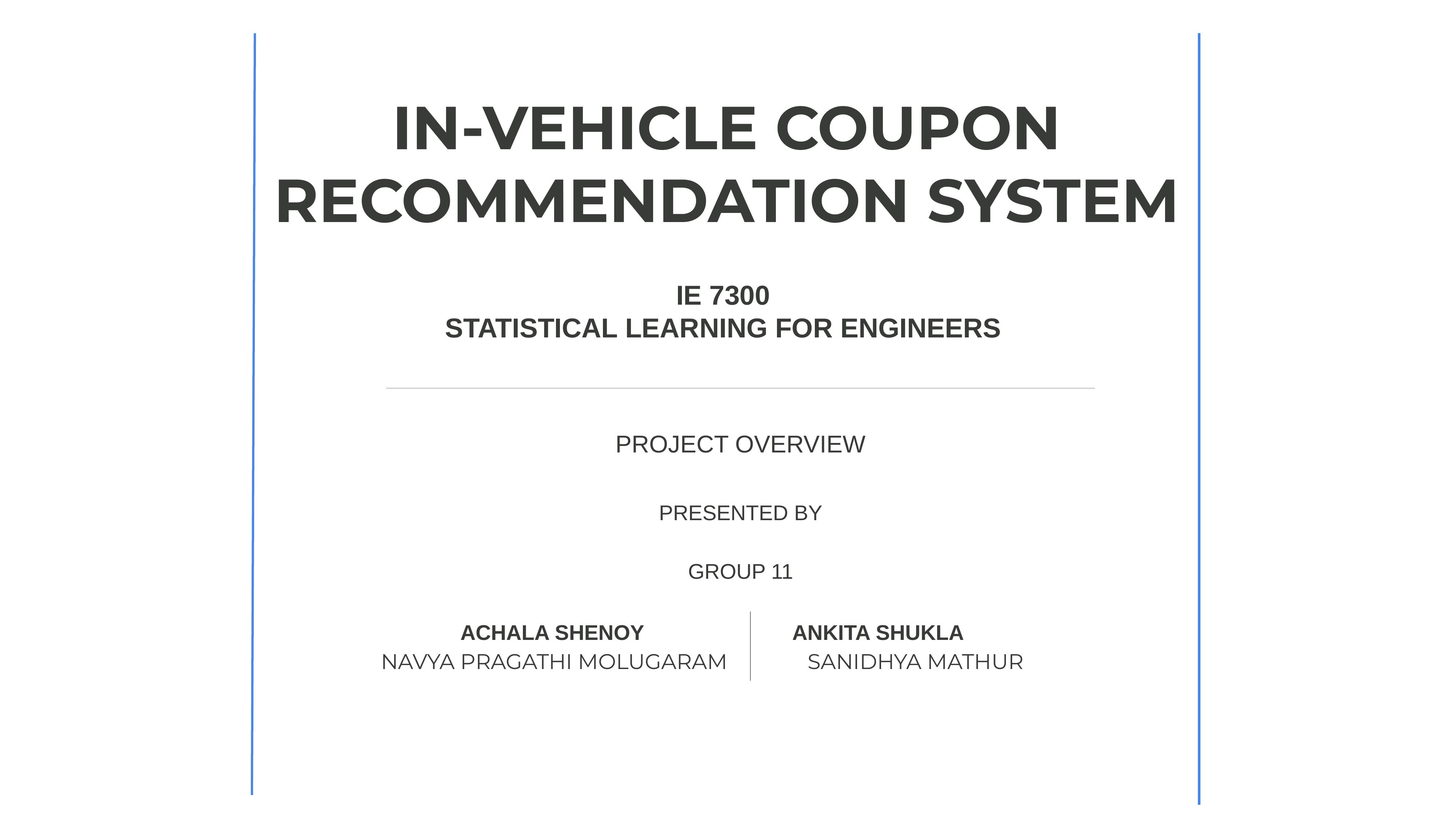

IN-VEHICLE COUPON RECOMMENDATION SYSTEM
IE 7300
STATISTICAL LEARNING FOR ENGINEERS
PROJECT OVERVIEW

PRESENTED BY

GROUP 11

                  ACHALA SHENOY                         ANKITA SHUKLA
NAVYA PRAGATHI MOLUGARAM	        SANIDHYA MATHUR